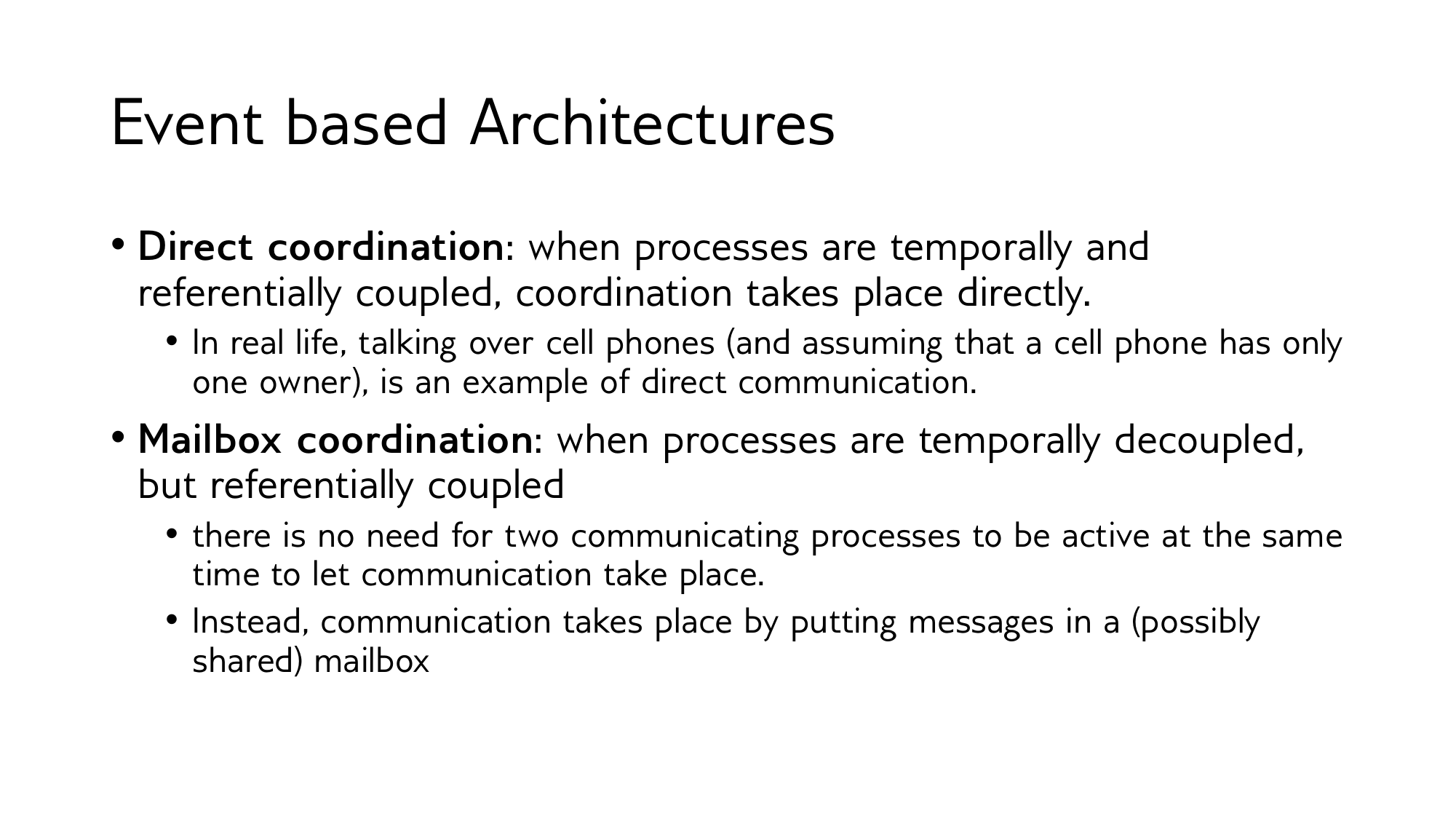

# Event based Architectures
Direct coordination: when processes are temporally and referentially coupled, coordination takes place directly.
In real life, talking over cell phones (and assuming that a cell phone has only one owner), is an example of direct communication.
Mailbox coordination: when processes are temporally decoupled, but referentially coupled
there is no need for two communicating processes to be active at the same time to let communication take place.
Instead, communication takes place by putting messages in a (possibly shared) mailbox